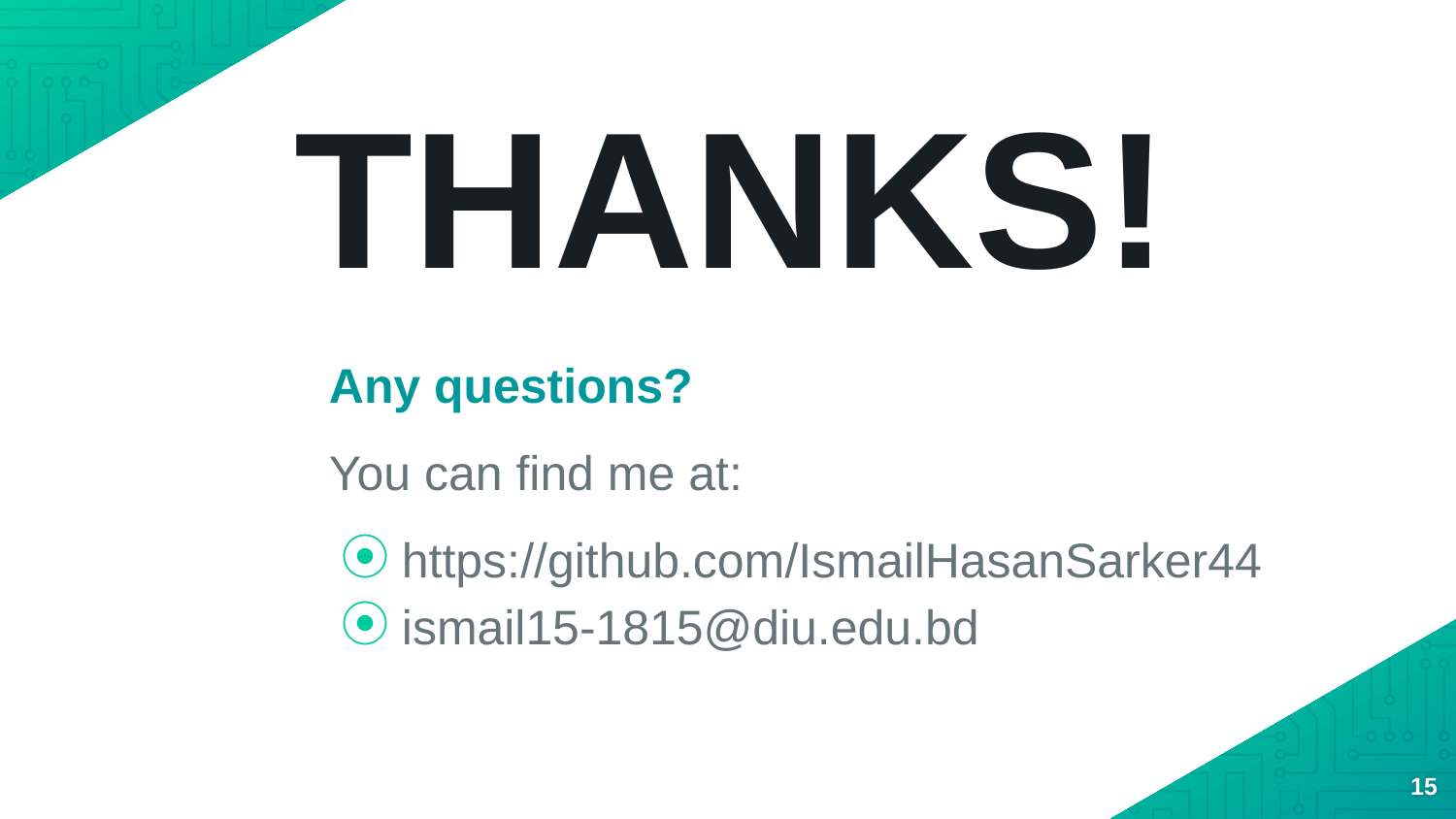

THANKS!
Any questions?
You can find me at:
https://github.com/IsmailHasanSarker44
ismail15-1815@diu.edu.bd
15